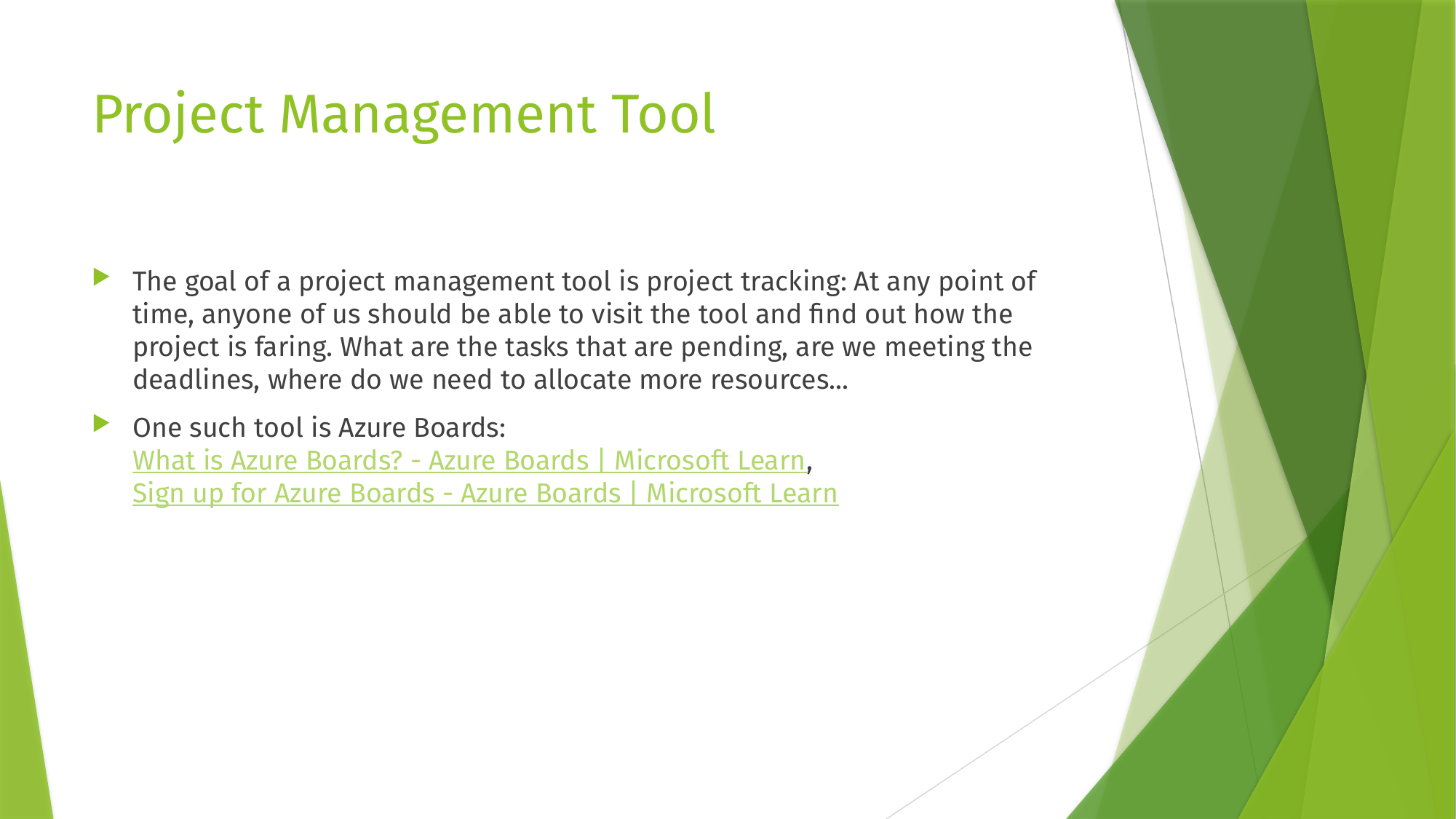

# Project Management Tool
The goal of a project management tool is project tracking: At any point of time, anyone of us should be able to visit the tool and find out how the project is faring. What are the tasks that are pending, are we meeting the deadlines, where do we need to allocate more resources...
One such tool is Azure Boards: What is Azure Boards? - Azure Boards | Microsoft Learn, Sign up for Azure Boards - Azure Boards | Microsoft Learn